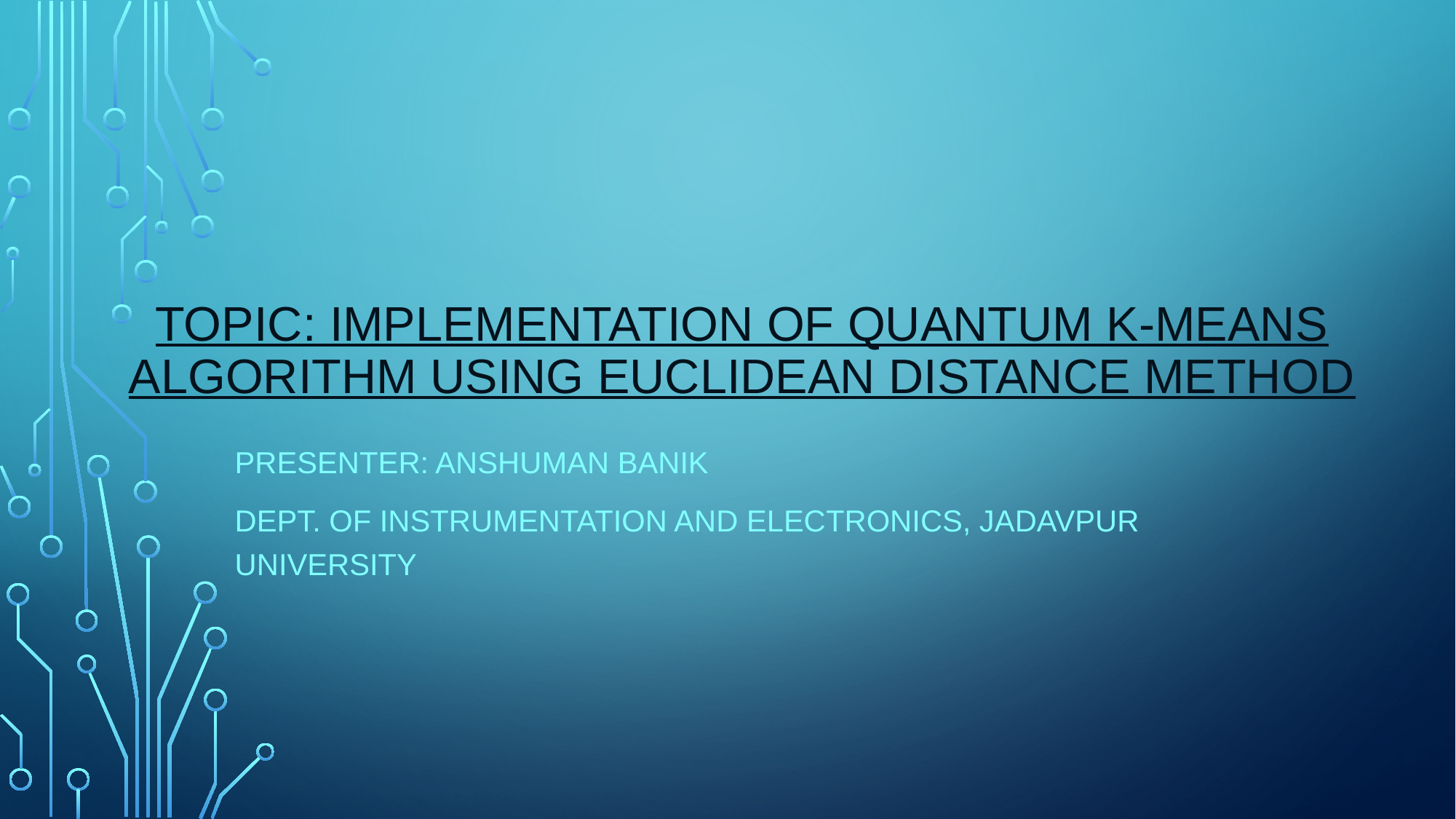

# Topic: Implementation of Quantum k-means algorithm using Euclidean distance method
Presenter: Anshuman Banik
Dept. of Instrumentation and electronics, Jadavpur university